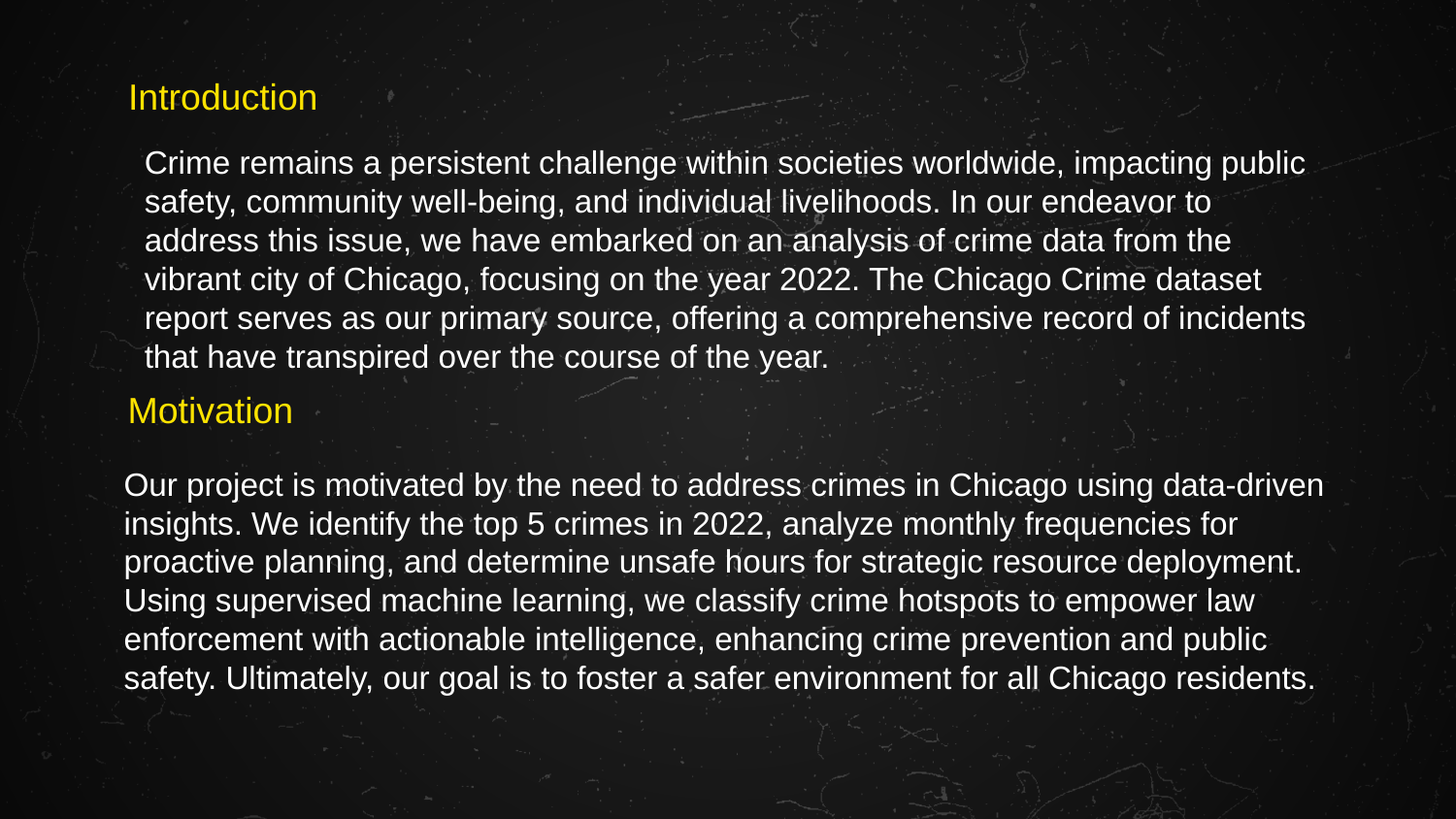

# Introduction
Crime remains a persistent challenge within societies worldwide, impacting public safety, community well-being, and individual livelihoods. In our endeavor to address this issue, we have embarked on an analysis of crime data from the vibrant city of Chicago, focusing on the year 2022. The Chicago Crime dataset report serves as our primary source, offering a comprehensive record of incidents that have transpired over the course of the year.

Motivation
Our project is motivated by the need to address crimes in Chicago using data-driven insights. We identify the top 5 crimes in 2022, analyze monthly frequencies for proactive planning, and determine unsafe hours for strategic resource deployment. Using supervised machine learning, we classify crime hotspots to empower law enforcement with actionable intelligence, enhancing crime prevention and public safety. Ultimately, our goal is to foster a safer environment for all Chicago residents.